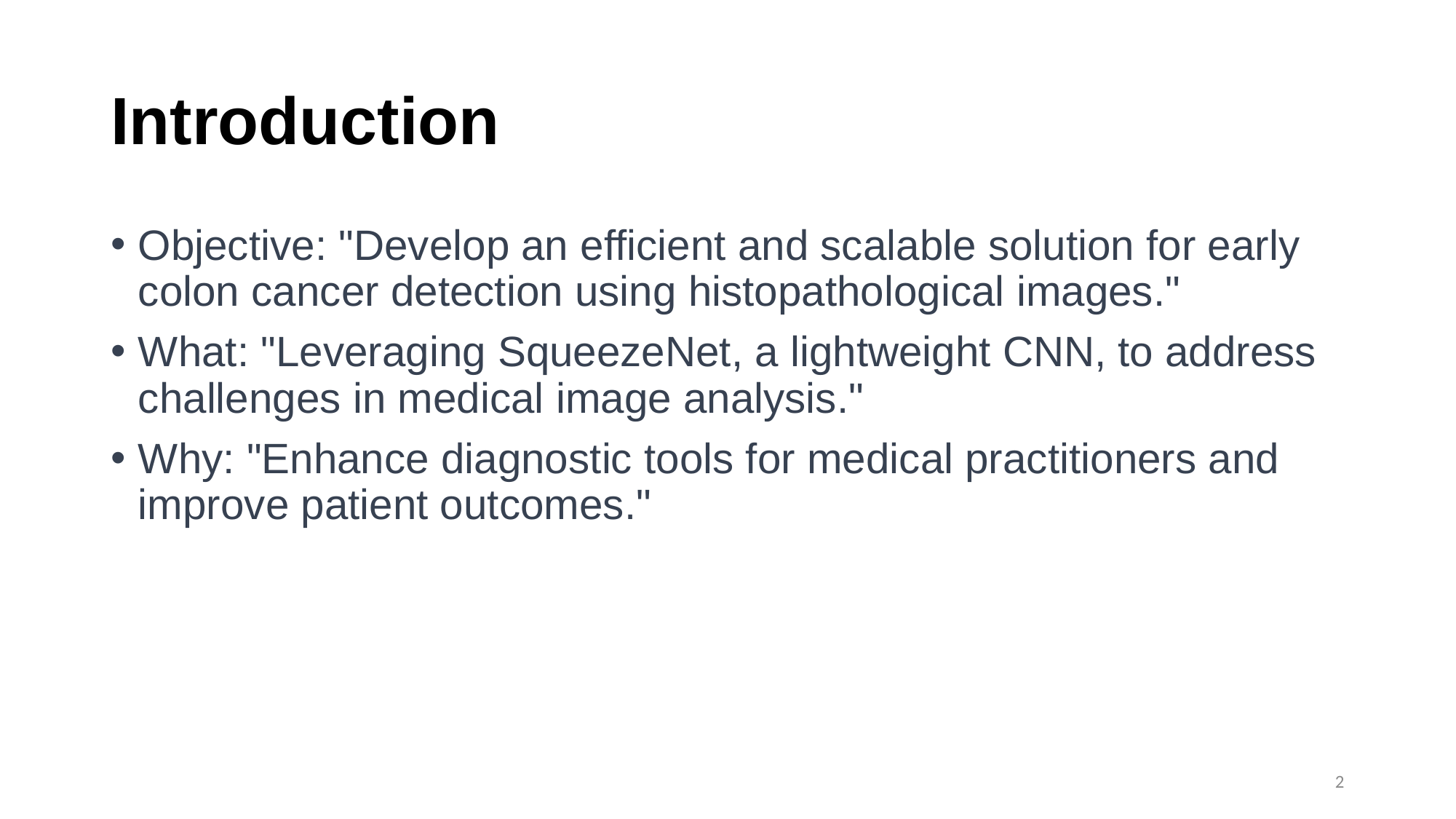

# Introduction
Objective: "Develop an efficient and scalable solution for early colon cancer detection using histopathological images."
What: "Leveraging SqueezeNet, a lightweight CNN, to address challenges in medical image analysis."
Why: "Enhance diagnostic tools for medical practitioners and improve patient outcomes."
2